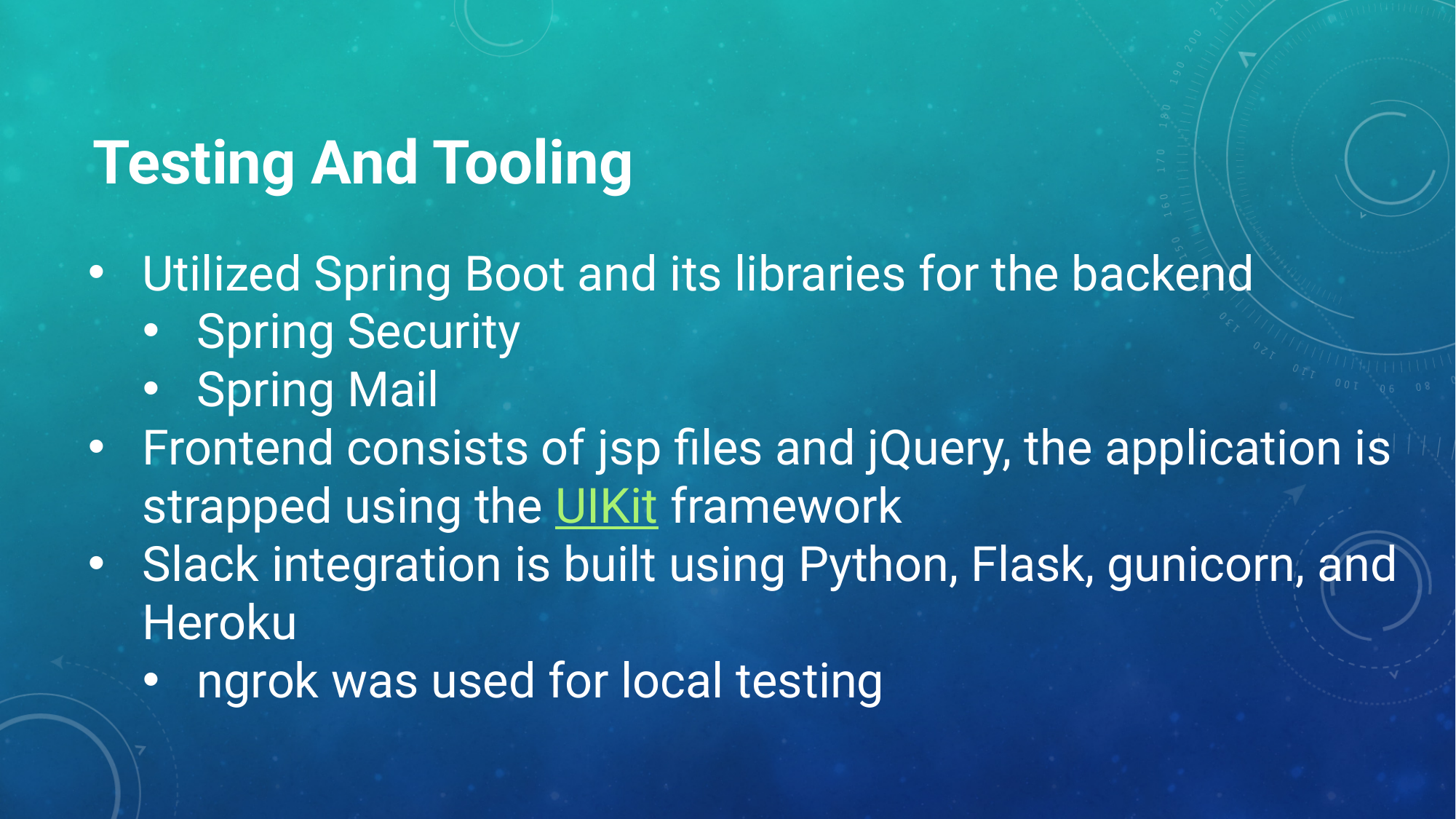

# Testing And Tooling
Utilized Spring Boot and its libraries for the backend
Spring Security
Spring Mail
Frontend consists of jsp files and jQuery, the application is strapped using the UIKit framework
Slack integration is built using Python, Flask, gunicorn, and Heroku
ngrok was used for local testing